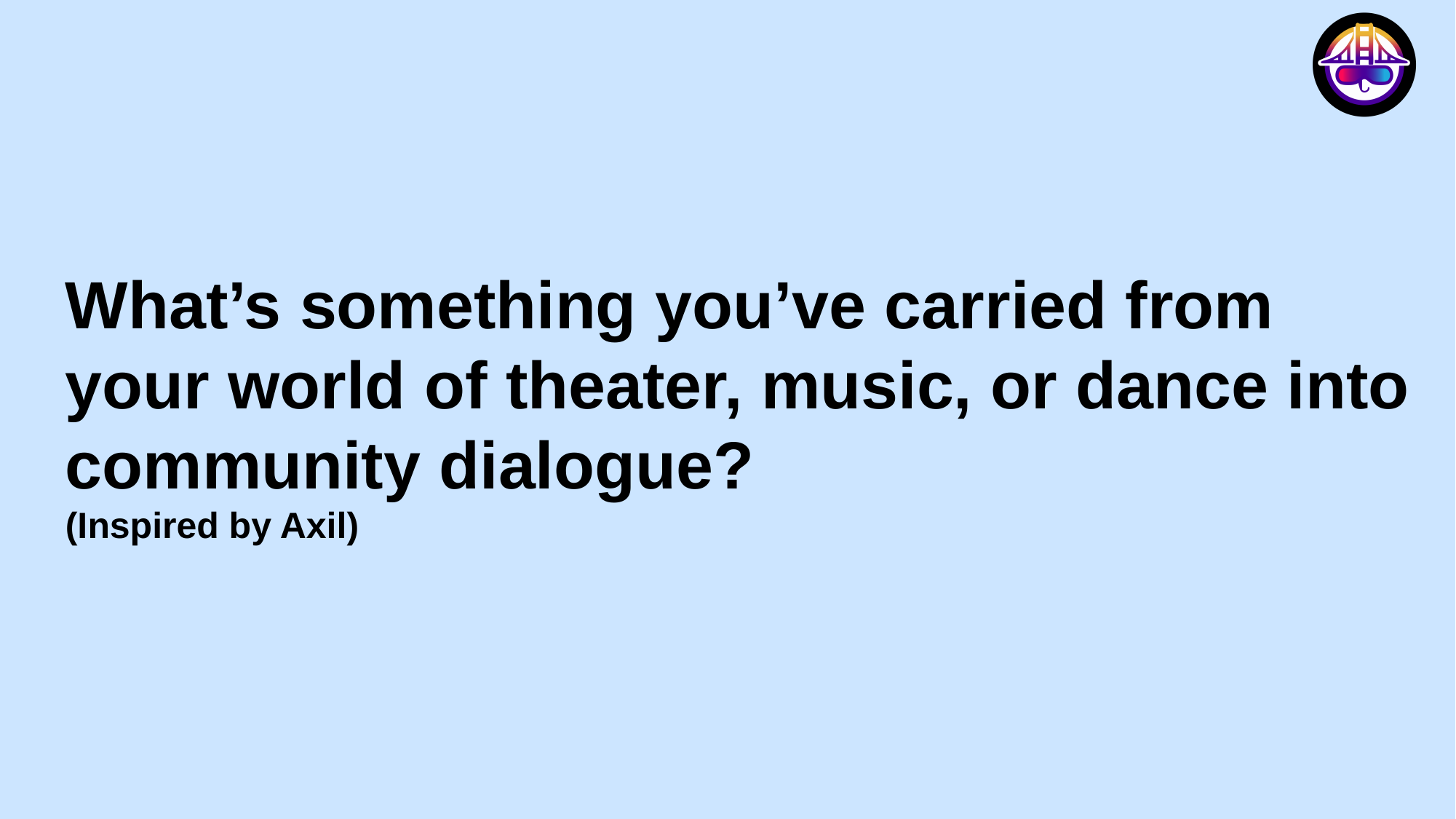

What’s something you’ve carried from your world of theater, music, or dance into community dialogue?
(Inspired by Axil)